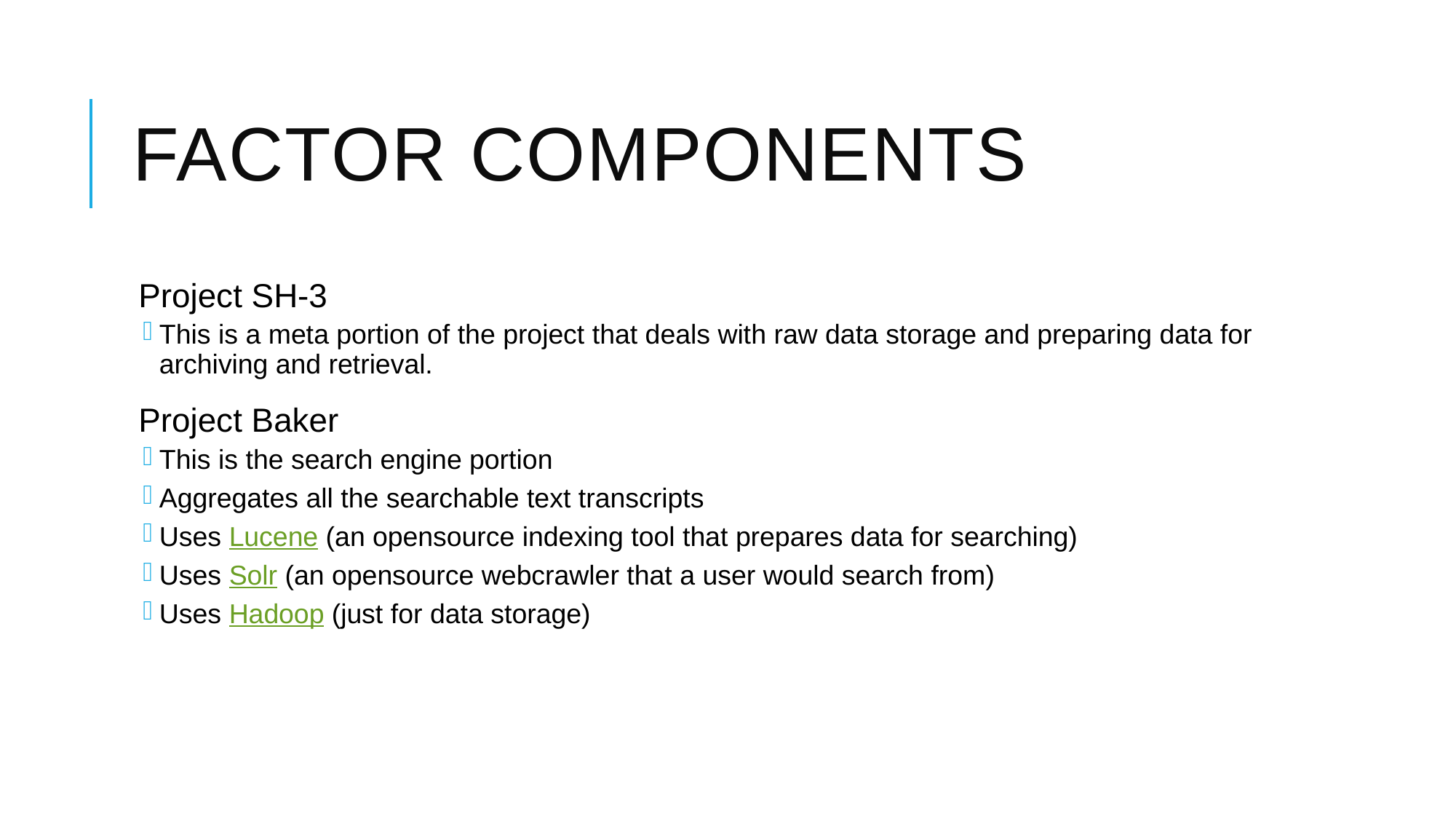

# Factor components
Project SH-3
This is a meta portion of the project that deals with raw data storage and preparing data for archiving and retrieval.
Project Baker
This is the search engine portion
Aggregates all the searchable text transcripts
Uses Lucene (an opensource indexing tool that prepares data for searching)
Uses Solr (an opensource webcrawler that a user would search from)
Uses Hadoop (just for data storage)